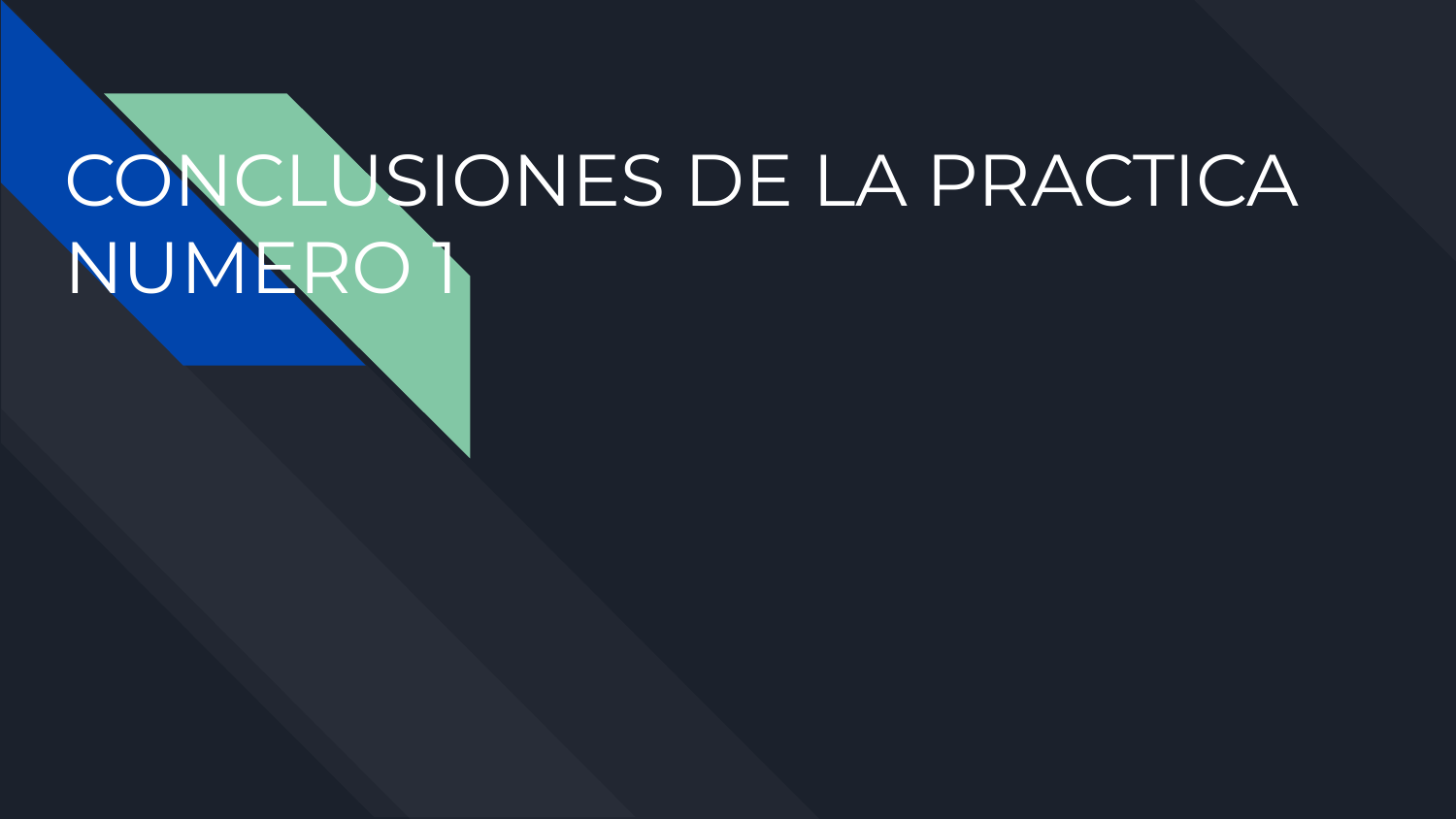

# CONCLUSIONES DE LA PRACTICA NUMERO 1